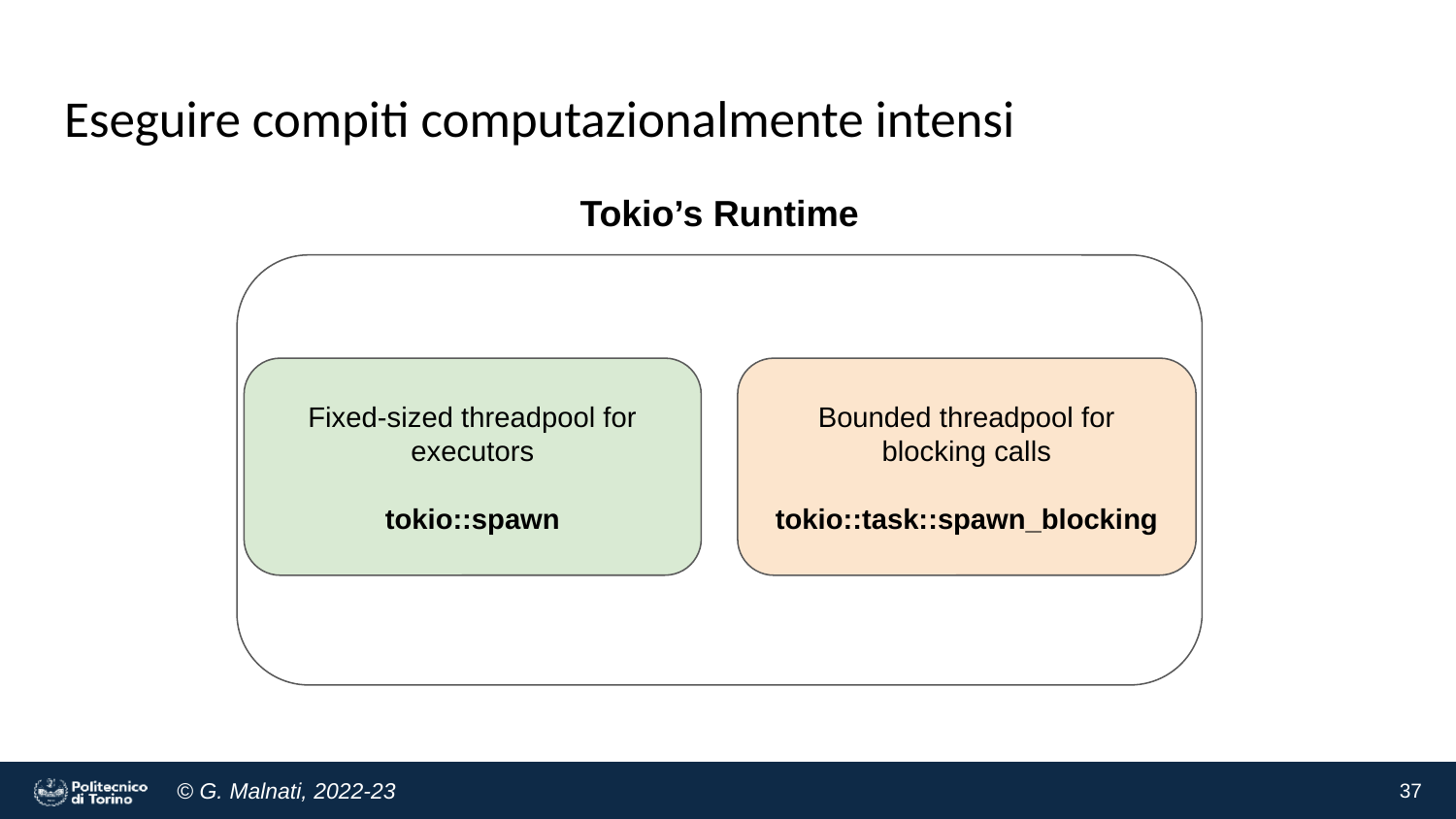

# Eseguire compiti computazionalmente intensi
Tokio’s Runtime

Fixed-sized threadpool for executors

tokio::spawn
Bounded threadpool for blocking calls

tokio::task::spawn_blocking
37